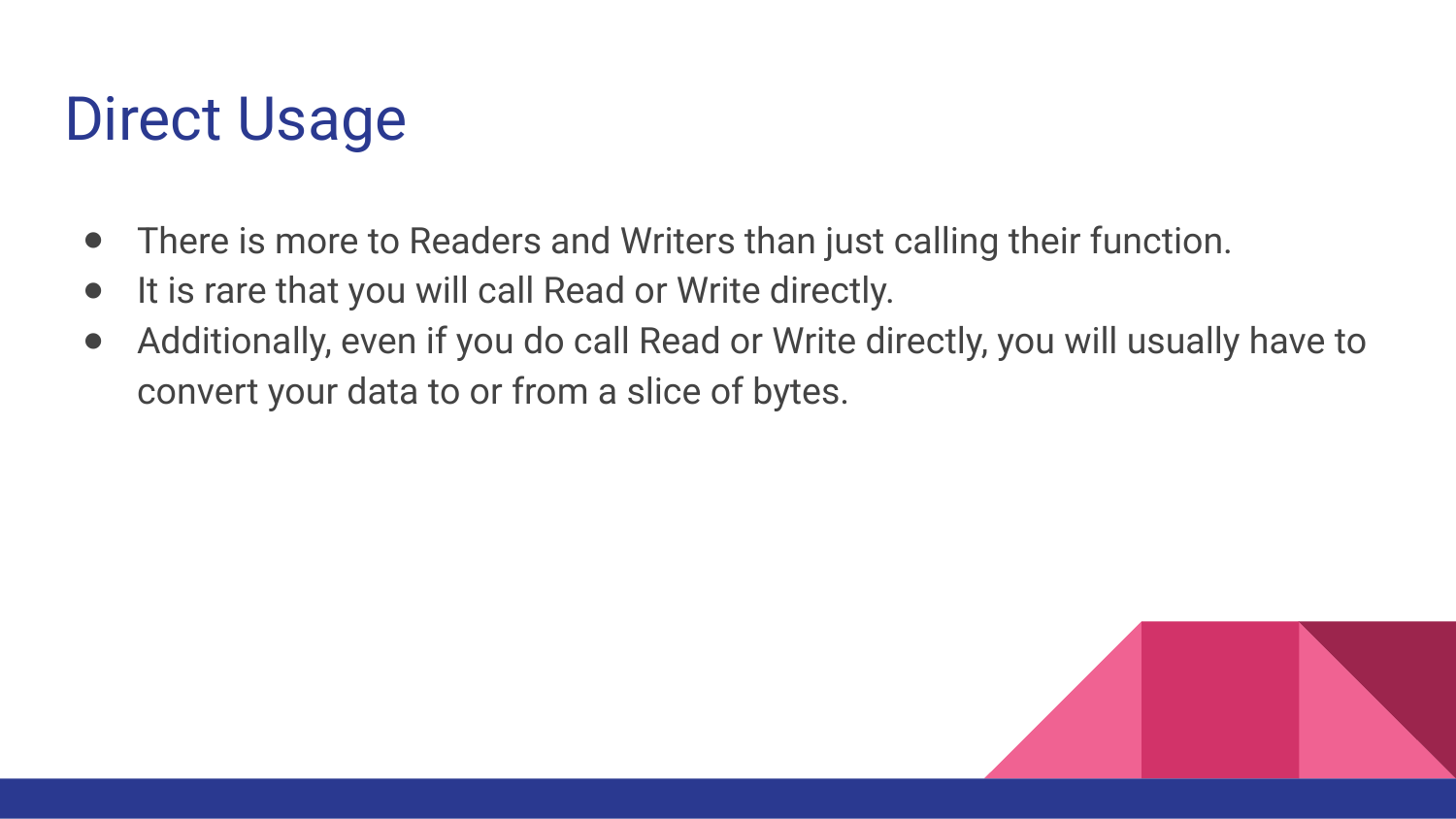

# Direct Usage
There is more to Readers and Writers than just calling their function.
It is rare that you will call Read or Write directly.
Additionally, even if you do call Read or Write directly, you will usually have to convert your data to or from a slice of bytes.